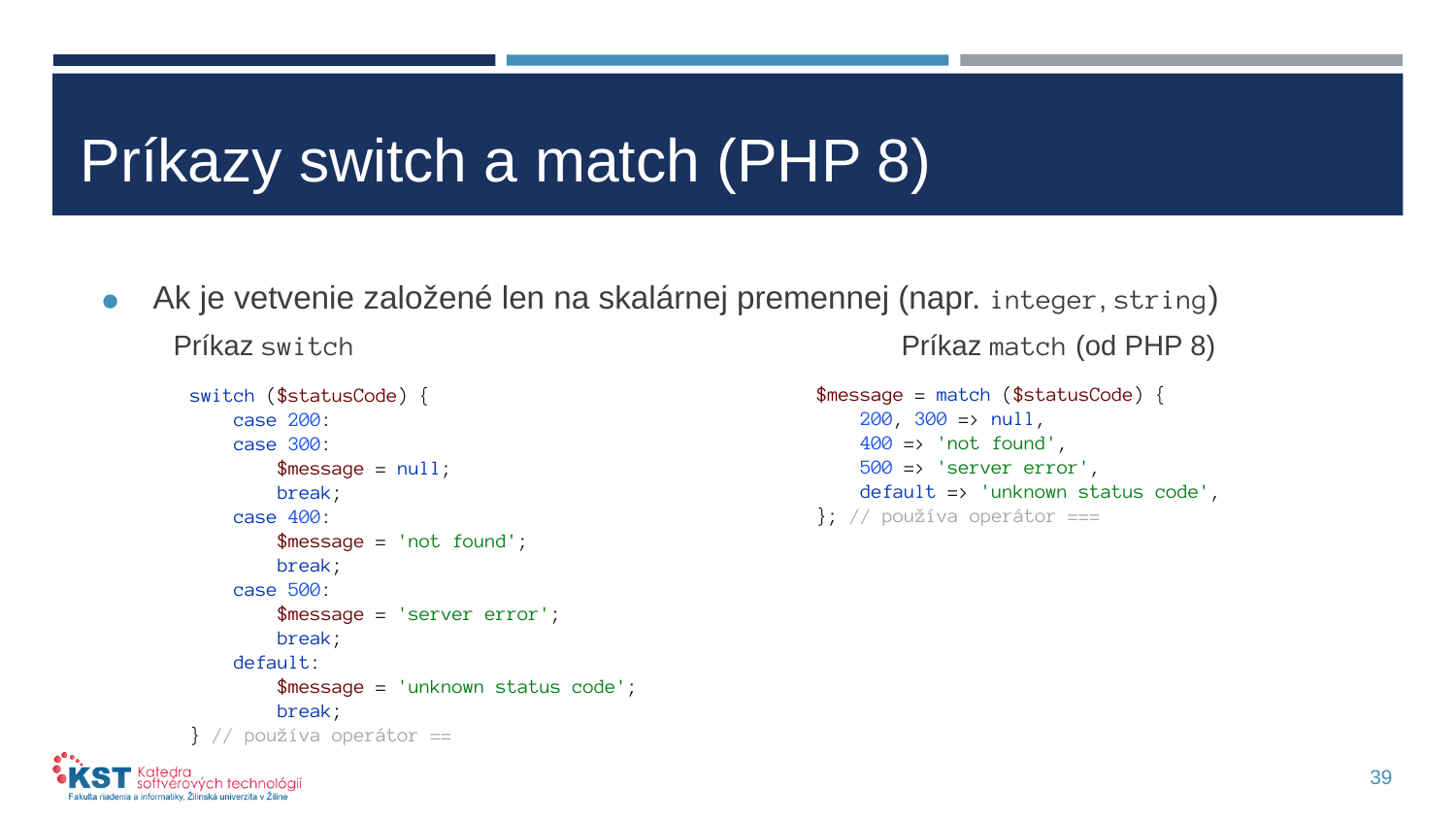

# Príkazy switch a match (PHP 8)
Ak je vetvenie založené len na skalárnej premennej (napr. integer, string)
Príkaz switch			          	Príkaz match (od PHP 8)

switch ($statusCode) {
    case 200:
    case 300:
        $message = null;
        break;
    case 400:
        $message = 'not found';
        break;
    case 500:
        $message = 'server error';
        break;
    default:
        $message = 'unknown status code';
        break;
} // používa operátor ==
$message = match ($statusCode) {
    200, 300 => null,
    400 => 'not found',
    500 => 'server error',
    default => 'unknown status code',
}; // používa operátor ===
39